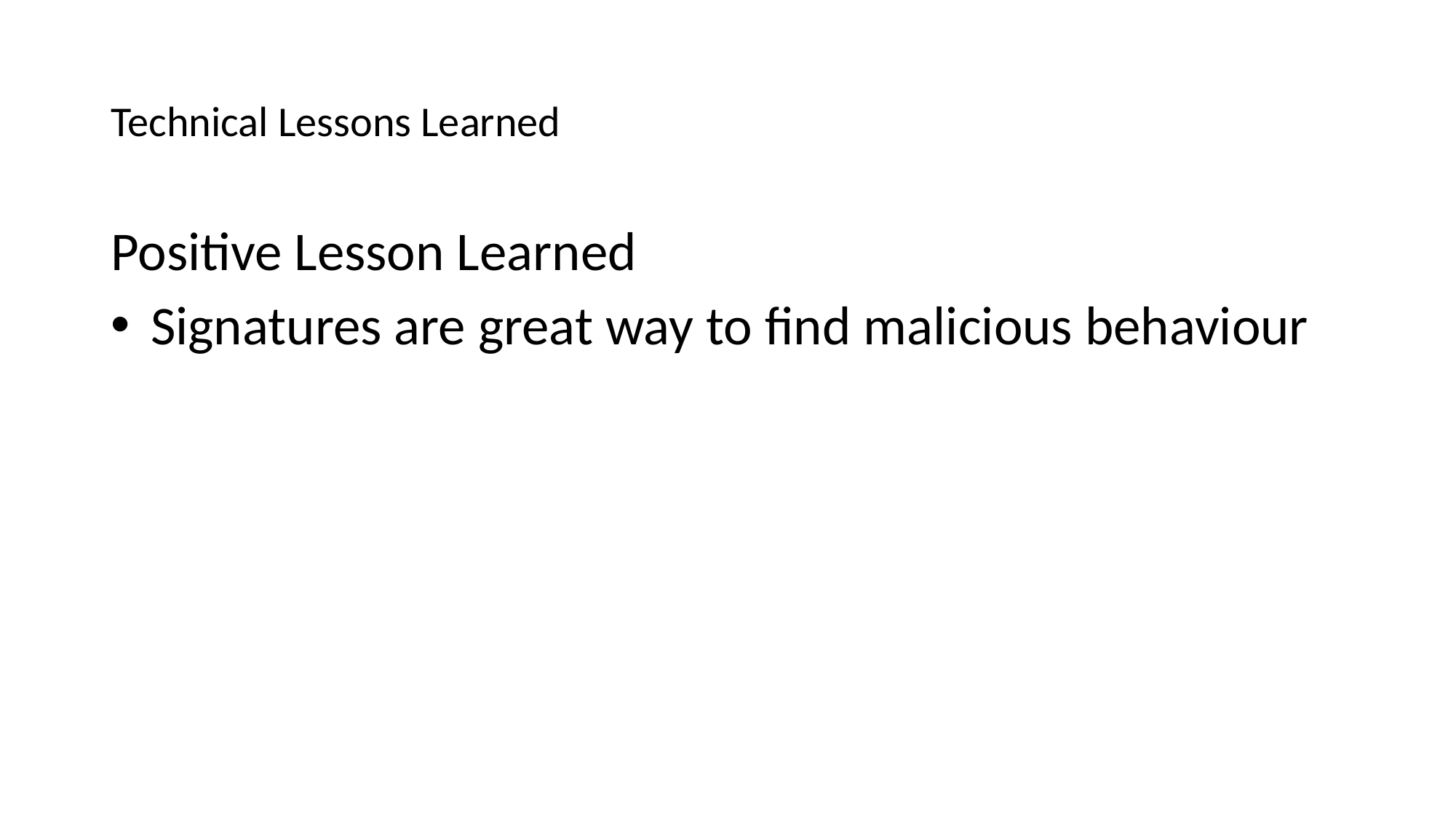

# Technical Lessons Learned
Positive Lesson Learned
 Signatures are great way to find malicious behaviour